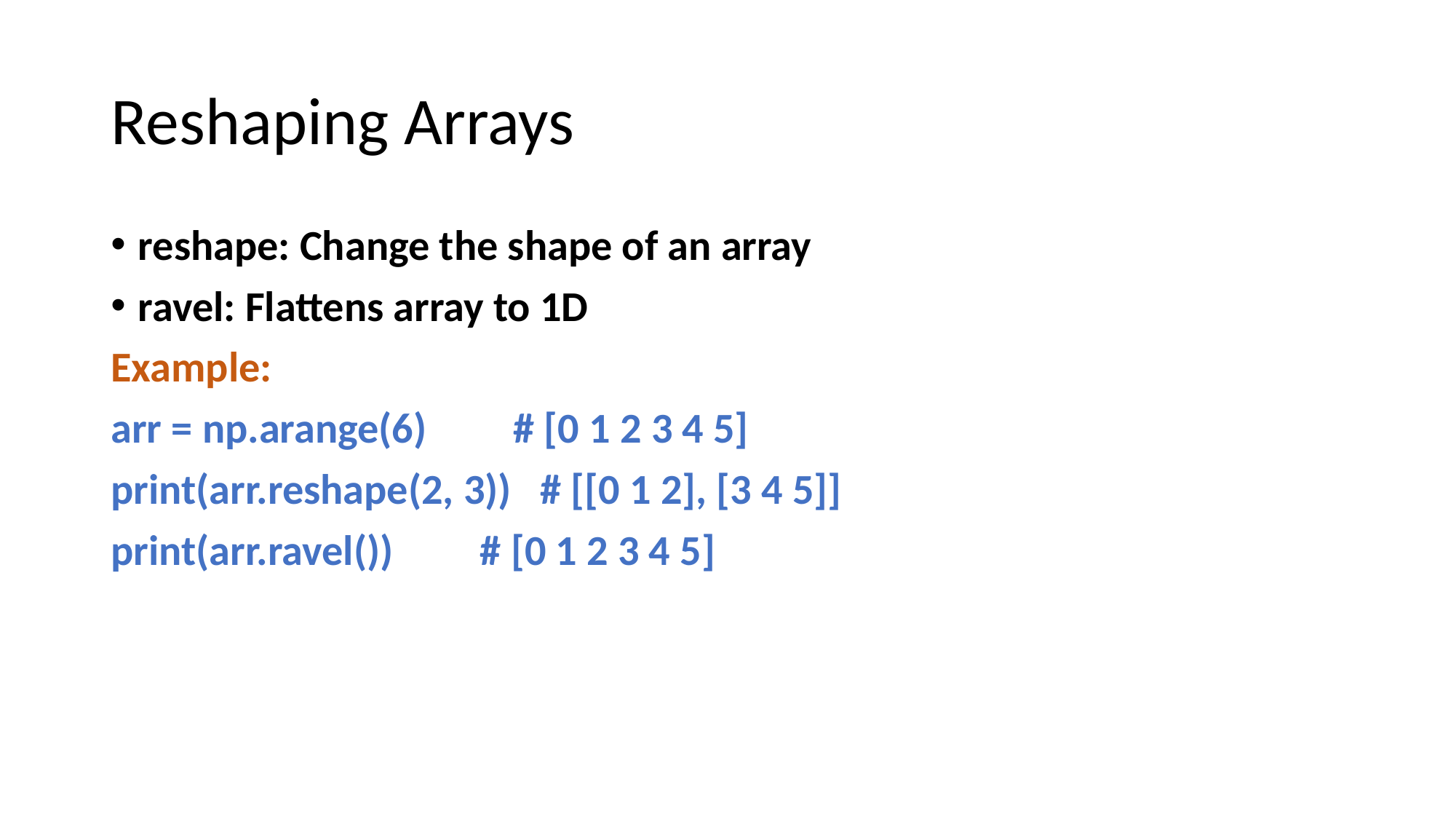

# Reshaping Arrays
reshape: Change the shape of an array
ravel: Flattens array to 1D
Example:
arr = np.arange(6)         # [0 1 2 3 4 5]
print(arr.reshape(2, 3))   # [[0 1 2], [3 4 5]]
print(arr.ravel())         # [0 1 2 3 4 5]